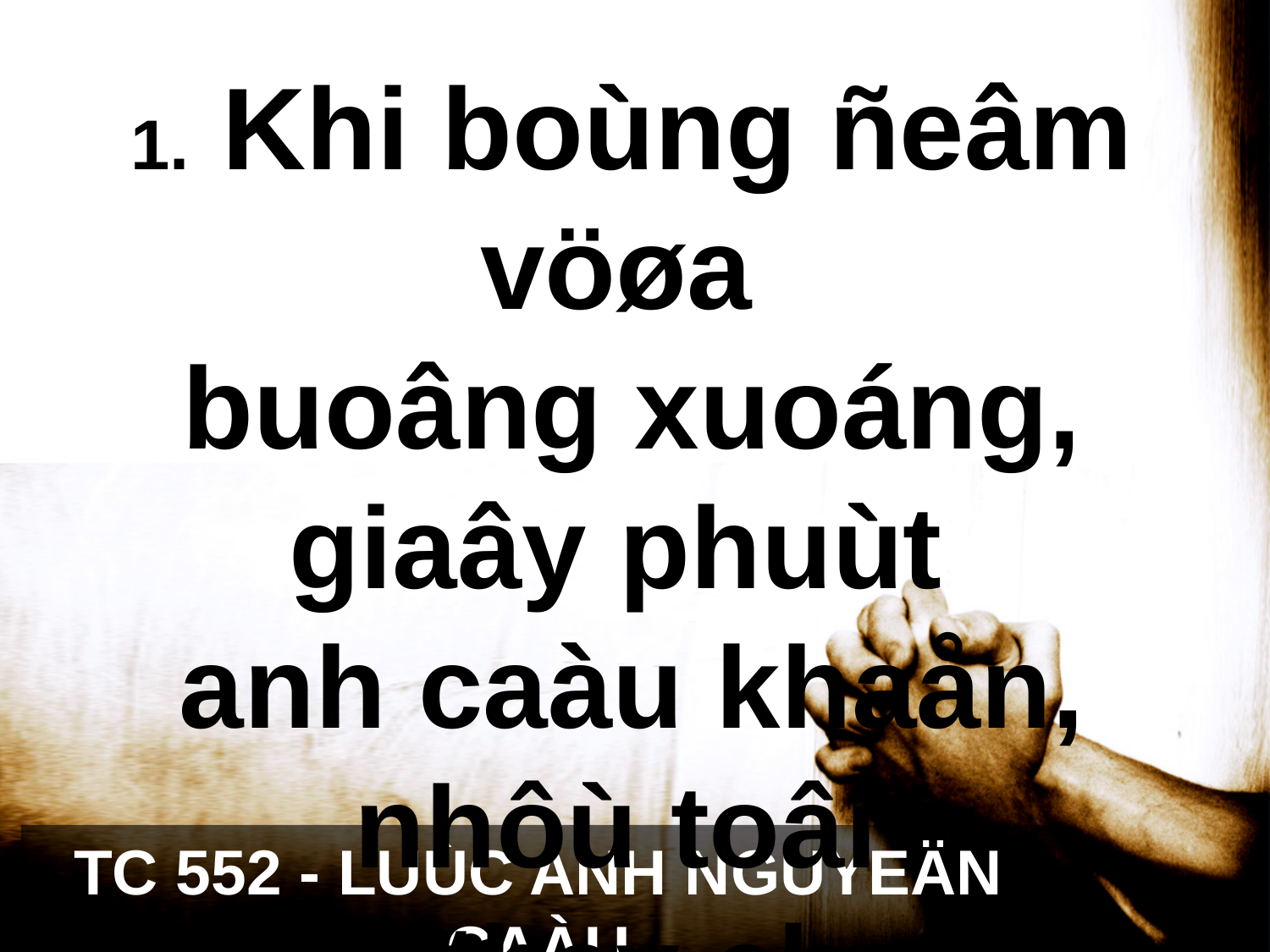

1. Khi boùng ñeâm vöøa
buoâng xuoáng, giaây phuùt
anh caàu khaån, nhôù toâi
caàu thay chaêng ngöôøi ?
TC 552 - LUÙC ANH NGUYEÄN CAÀU